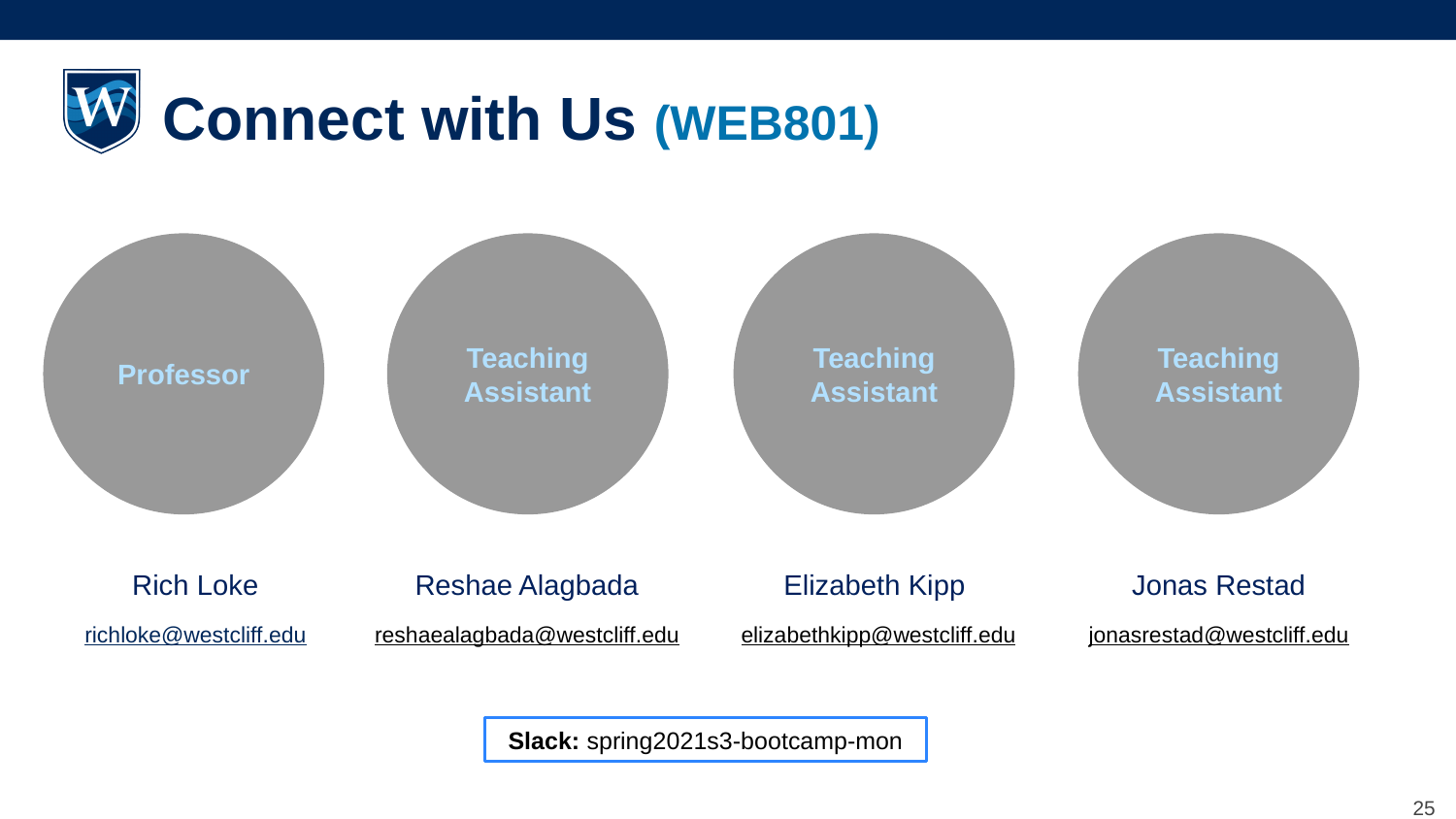

# Connect with Us (WEB801)
Teaching Assistant
Professor
Teaching Assistant
Teaching Assistant
Rich Loke
richloke@westcliff.edu
Reshae Alagbada
reshaealagbada@westcliff.edu
Elizabeth Kipp
elizabethkipp@westcliff.edu
Jonas Restad
jonasrestad@westcliff.edu
Slack: spring2021s3-bootcamp-mon
25